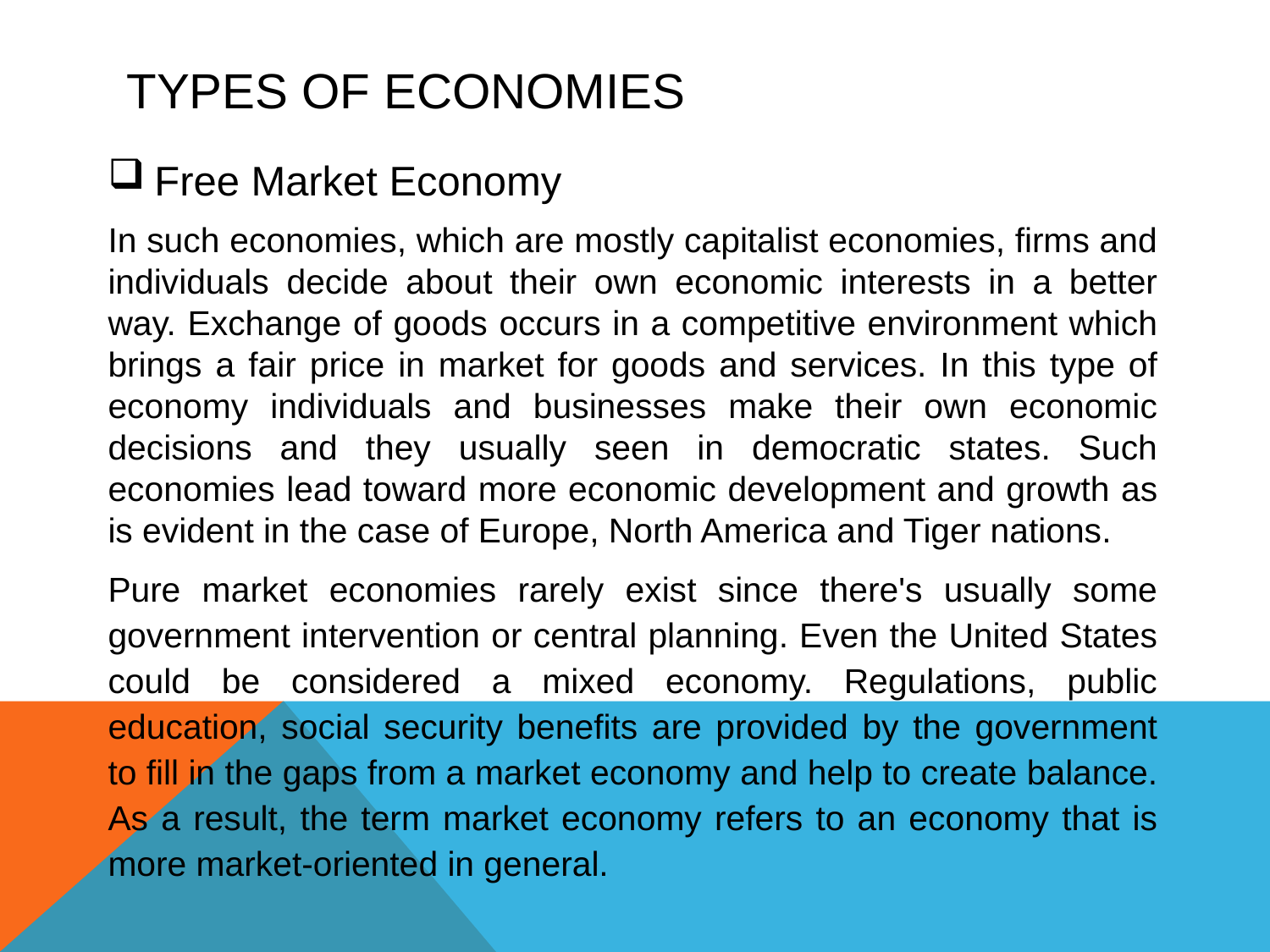

# Types of economies
Free Market Economy
In such economies, which are mostly capitalist economies, firms and individuals decide about their own economic interests in a better way. Exchange of goods occurs in a competitive environment which brings a fair price in market for goods and services. In this type of economy individuals and businesses make their own economic decisions and they usually seen in democratic states. Such economies lead toward more economic development and growth as is evident in the case of Europe, North America and Tiger nations.
Pure market economies rarely exist since there's usually some government intervention or central planning. Even the United States could be considered a mixed economy. Regulations, public education, social security benefits are provided by the government to fill in the gaps from a market economy and help to create balance. As a result, the term market economy refers to an economy that is more market-oriented in general.